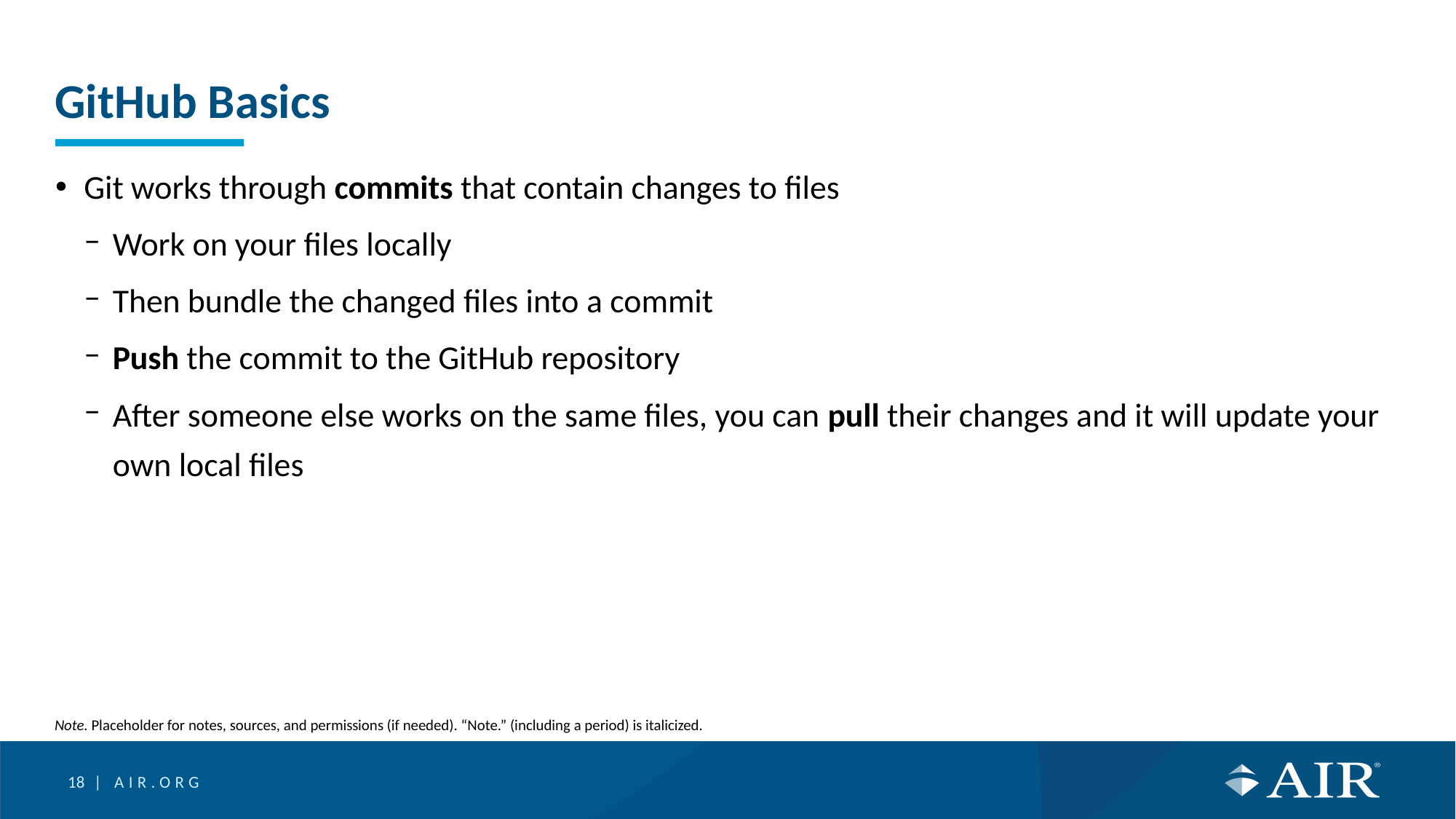

# GitHub Basics
Git works through commits that contain changes to files
Work on your files locally
Then bundle the changed files into a commit
Push the commit to the GitHub repository
After someone else works on the same files, you can pull their changes and it will update your own local files
Note. Placeholder for notes, sources, and permissions (if needed). “Note.” (including a period) is italicized.
18